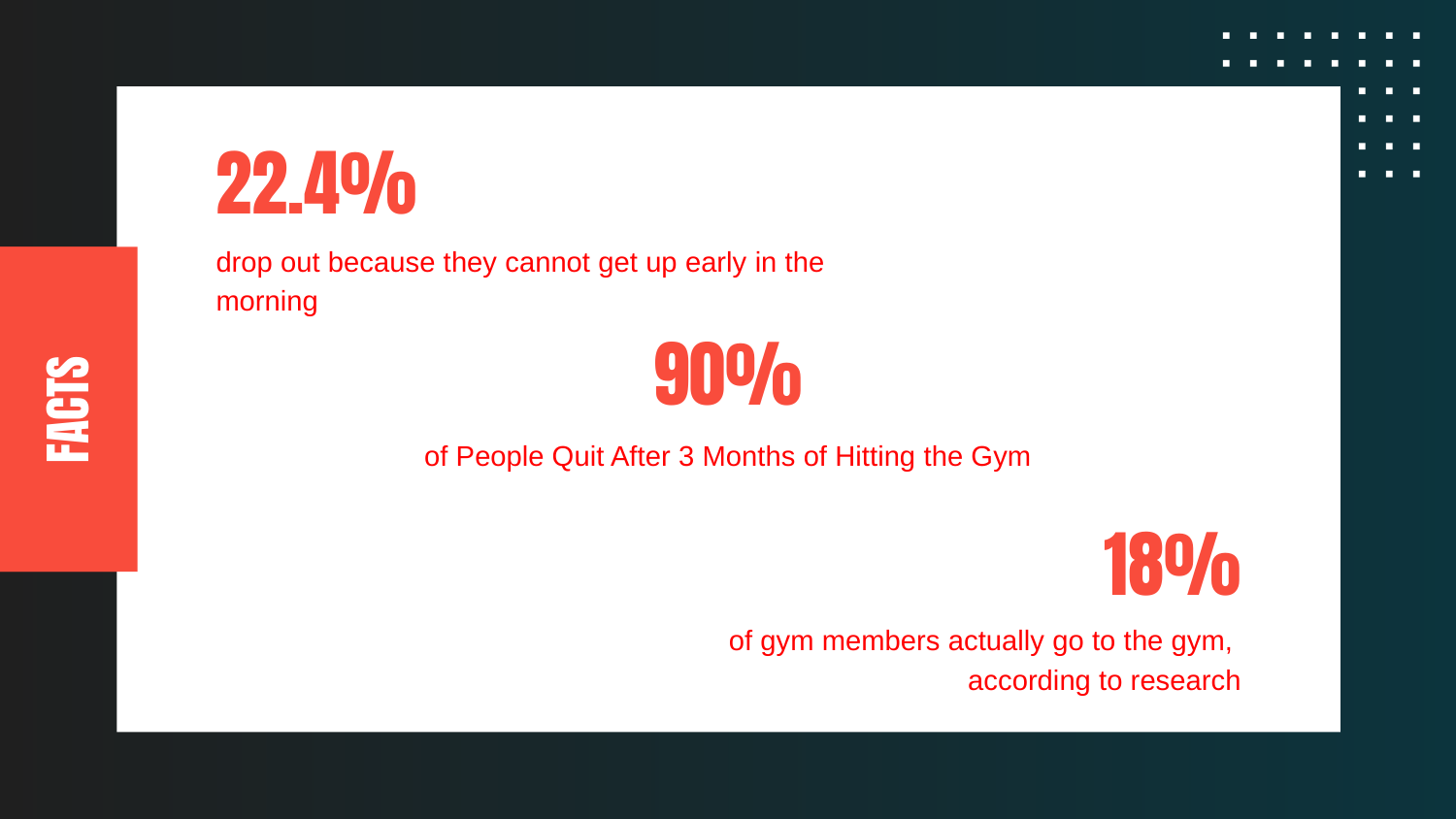

22.4%
drop out because they cannot get up early in the morning
90%

# FACTS
of People Quit After 3 Months of Hitting the Gym
18%
of gym members actually go to the gym,
according to research